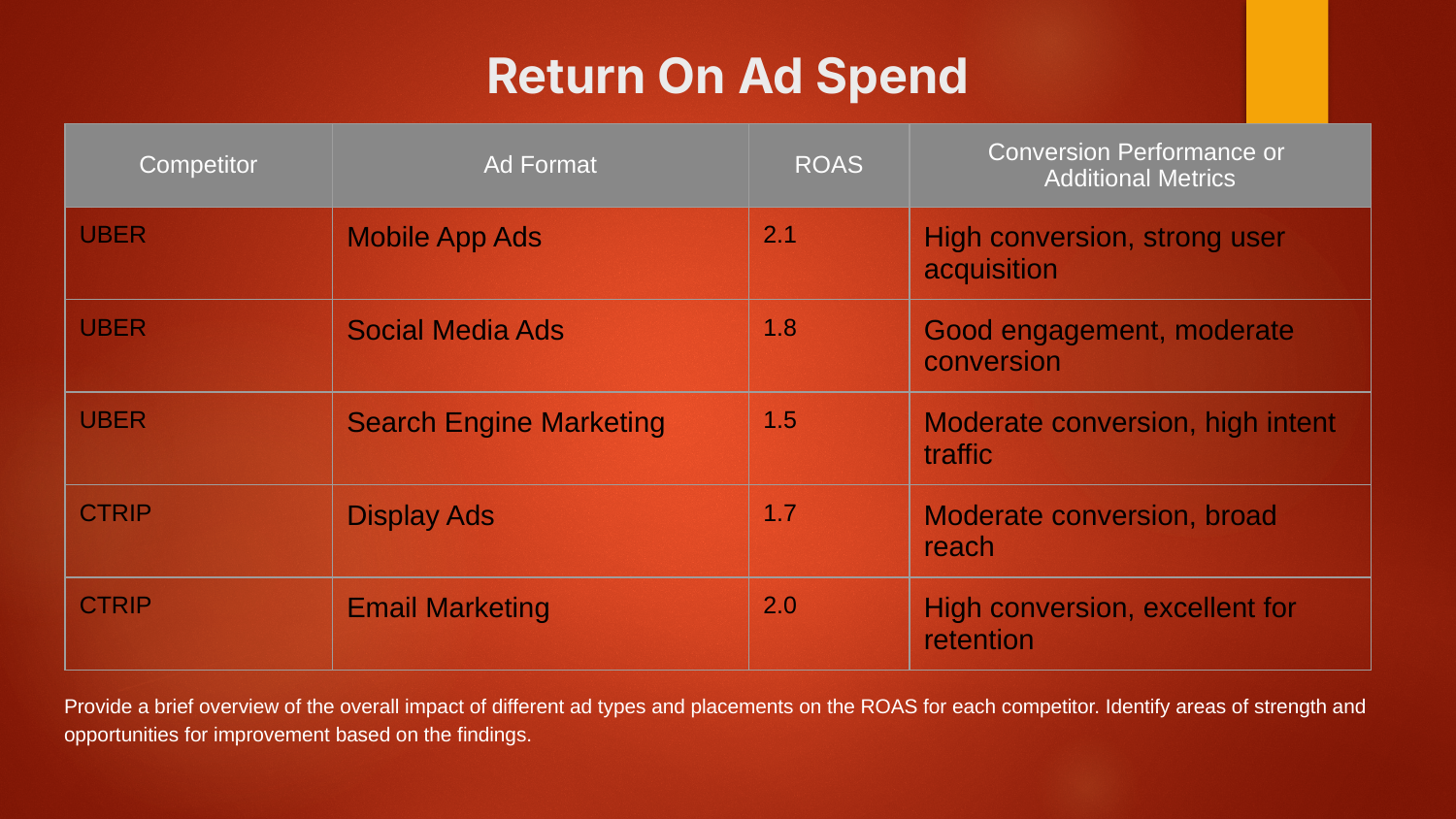

# Return On Ad Spend
| Competitor | Ad Format | ROAS | Conversion Performance or Additional Metrics |
| --- | --- | --- | --- |
| UBER | Mobile App Ads | 2.1 | High conversion, strong user acquisition |
| UBER | Social Media Ads | 1.8 | Good engagement, moderate conversion |
| UBER | Search Engine Marketing | 1.5 | Moderate conversion, high intent traffic |
| CTRIP | Display Ads | 1.7 | Moderate conversion, broad reach |
| CTRIP | Email Marketing | 2.0 | High conversion, excellent for retention |
Provide a brief overview of the overall impact of different ad types and placements on the ROAS for each competitor. Identify areas of strength and opportunities for improvement based on the findings.